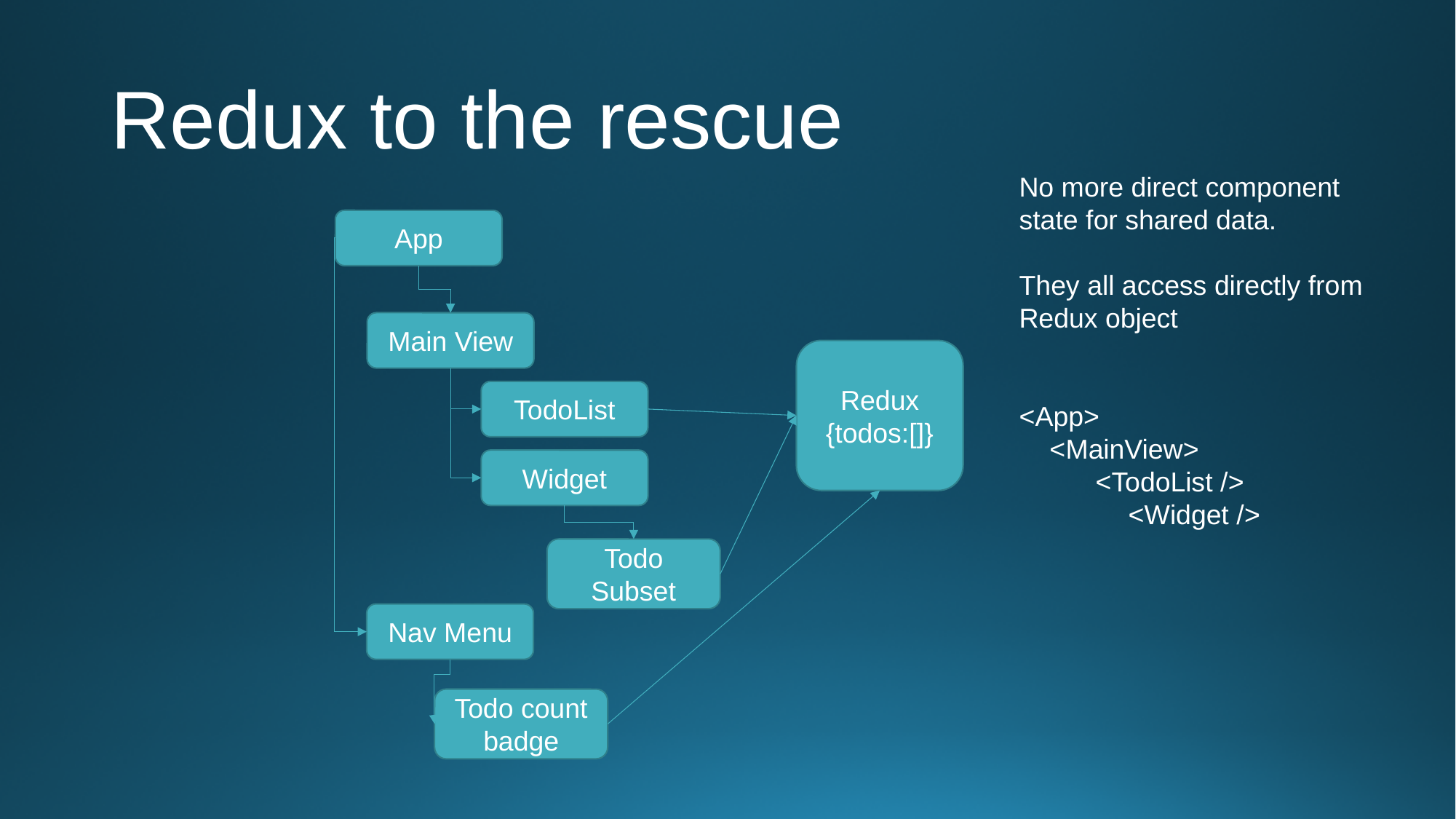

# Redux to the rescue
No more direct component state for shared data.

They all access directly from Redux object

<App>
    <MainView>
          <TodoList />
	<Widget />

App
Main View
Redux
{todos:[]}
TodoList
Widget
Todo Subset
Nav Menu
Todo count badge